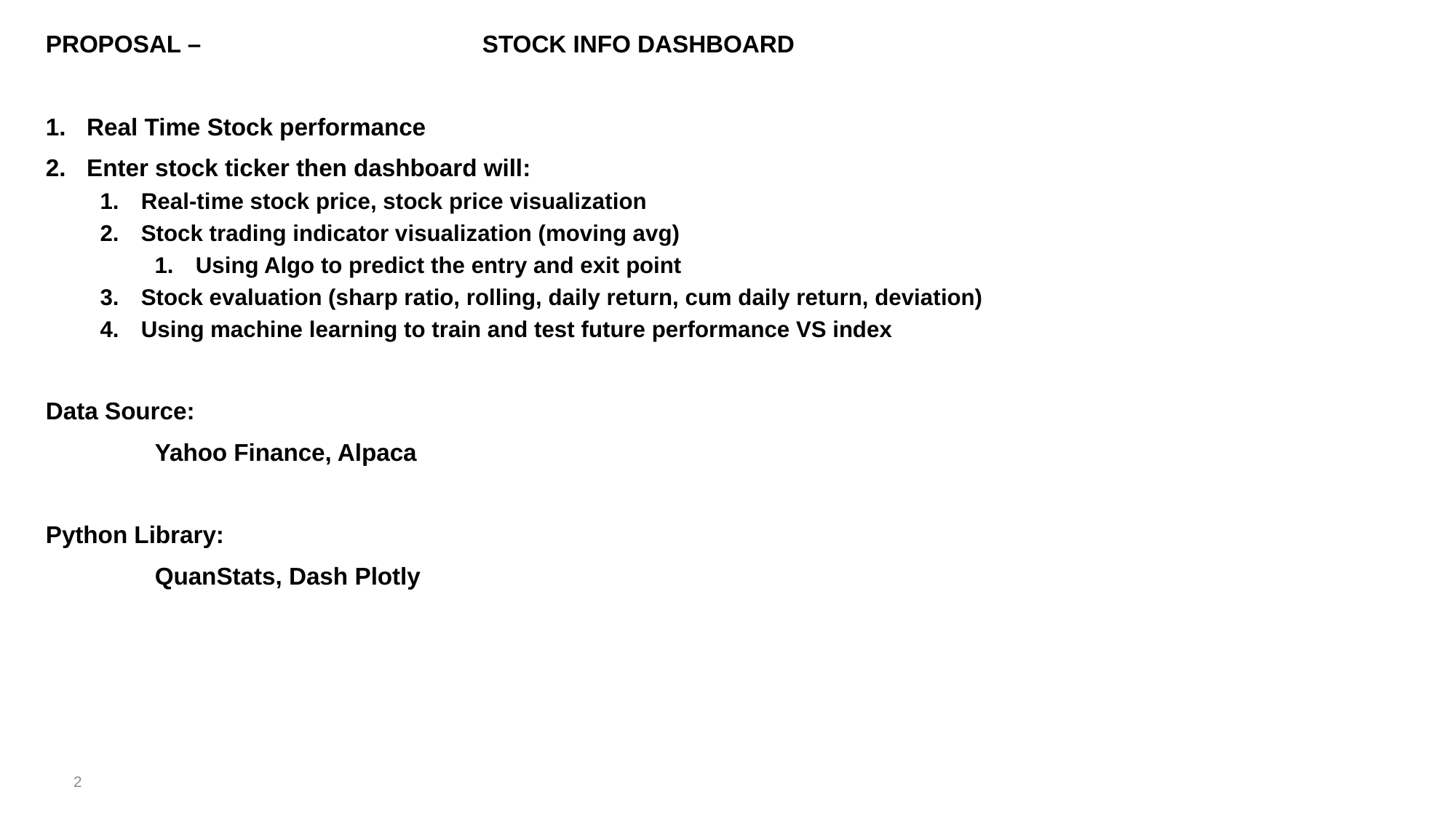

PROPOSAL – 			STOCK INFO DASHBOARD

Real Time Stock performance
Enter stock ticker then dashboard will:
Real-time stock price, stock price visualization
Stock trading indicator visualization (moving avg)
Using Algo to predict the entry and exit point
Stock evaluation (sharp ratio, rolling, daily return, cum daily return, deviation)
Using machine learning to train and test future performance VS index

Data Source:
	Yahoo Finance, Alpaca

Python Library:
	QuanStats, Dash Plotly

2